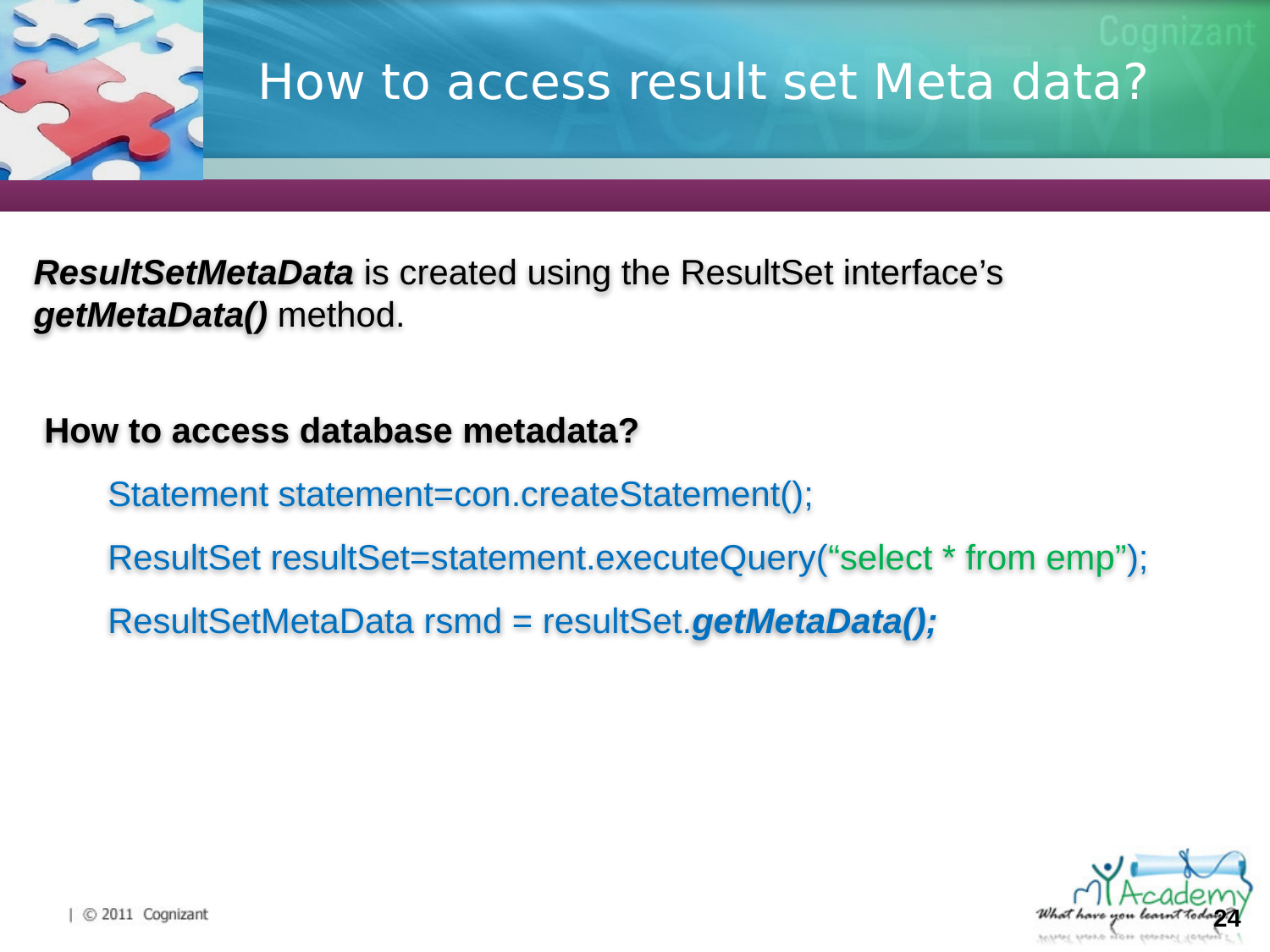

# How to access result set Meta data?
ResultSetMetaData is created using the ResultSet interface’s getMetaData() method.
How to access database metadata?
Statement statement=con.createStatement();
ResultSet resultSet=statement.executeQuery(“select * from emp”);
ResultSetMetaData rsmd = resultSet.getMetaData();
24